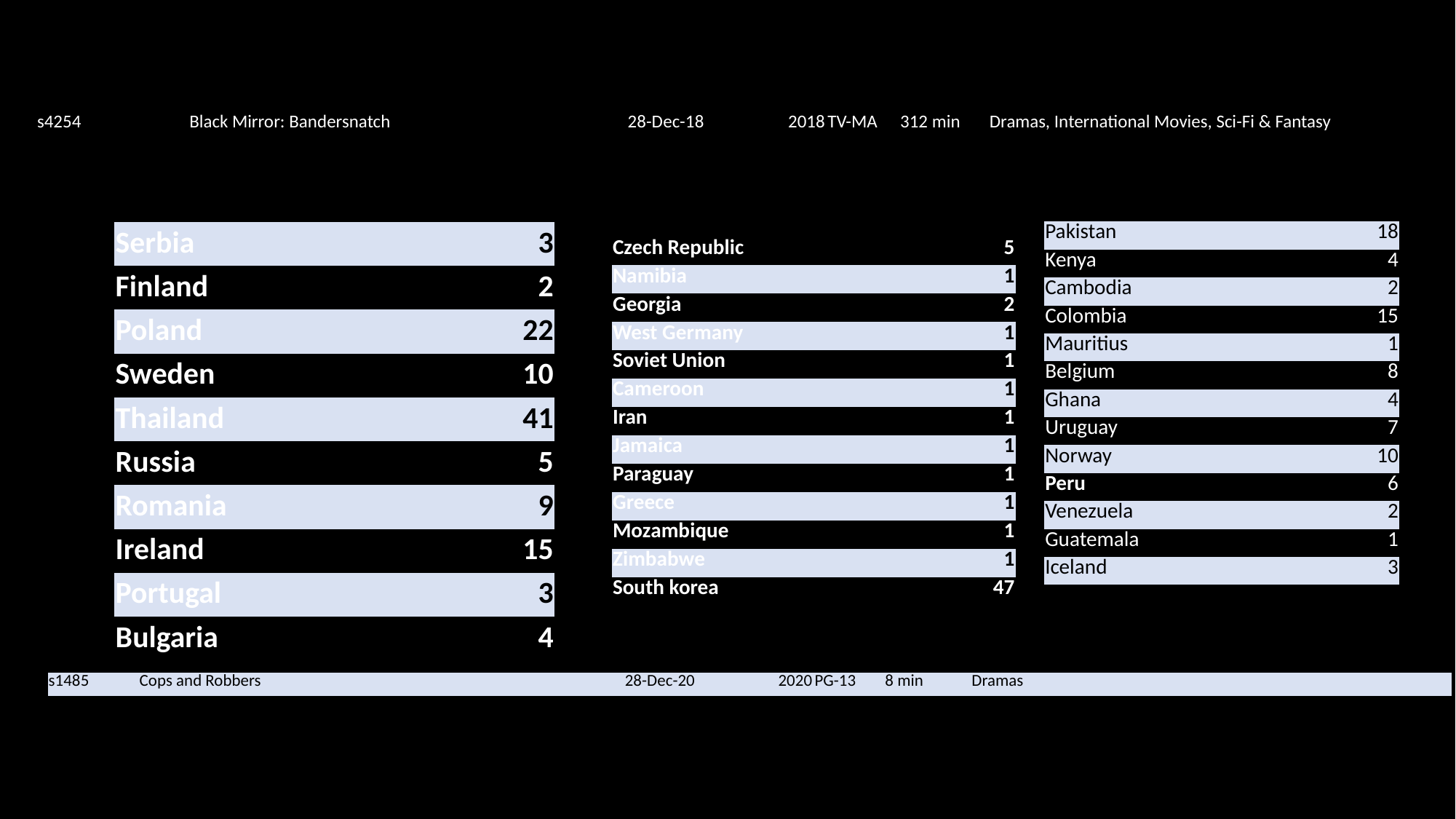

| s4254 | Black Mirror: Bandersnatch | 28-Dec-18 | 2018 | TV-MA | 312 min | Dramas, International Movies, Sci-Fi & Fantasy |
| --- | --- | --- | --- | --- | --- | --- |
| Pakistan | 18 |
| --- | --- |
| Kenya | 4 |
| Cambodia | 2 |
| Colombia | 15 |
| Mauritius | 1 |
| Belgium | 8 |
| Ghana | 4 |
| Uruguay | 7 |
| Norway | 10 |
| Peru | 6 |
| Venezuela | 2 |
| Guatemala | 1 |
| Iceland | 3 |
| Serbia | 3 |
| --- | --- |
| Finland | 2 |
| Poland | 22 |
| Sweden | 10 |
| Thailand | 41 |
| Russia | 5 |
| Romania | 9 |
| Ireland | 15 |
| Portugal | 3 |
| Bulgaria | 4 |
| Czech Republic | 5 |
| --- | --- |
| Namibia | 1 |
| Georgia | 2 |
| West Germany | 1 |
| Soviet Union | 1 |
| Cameroon | 1 |
| Iran | 1 |
| Jamaica | 1 |
| Paraguay | 1 |
| Greece | 1 |
| Mozambique | 1 |
| Zimbabwe | 1 |
| South korea | 47 |
| s1485 | Cops and Robbers | 28-Dec-20 | 2020 | PG-13 | 8 min | Dramas |
| --- | --- | --- | --- | --- | --- | --- |